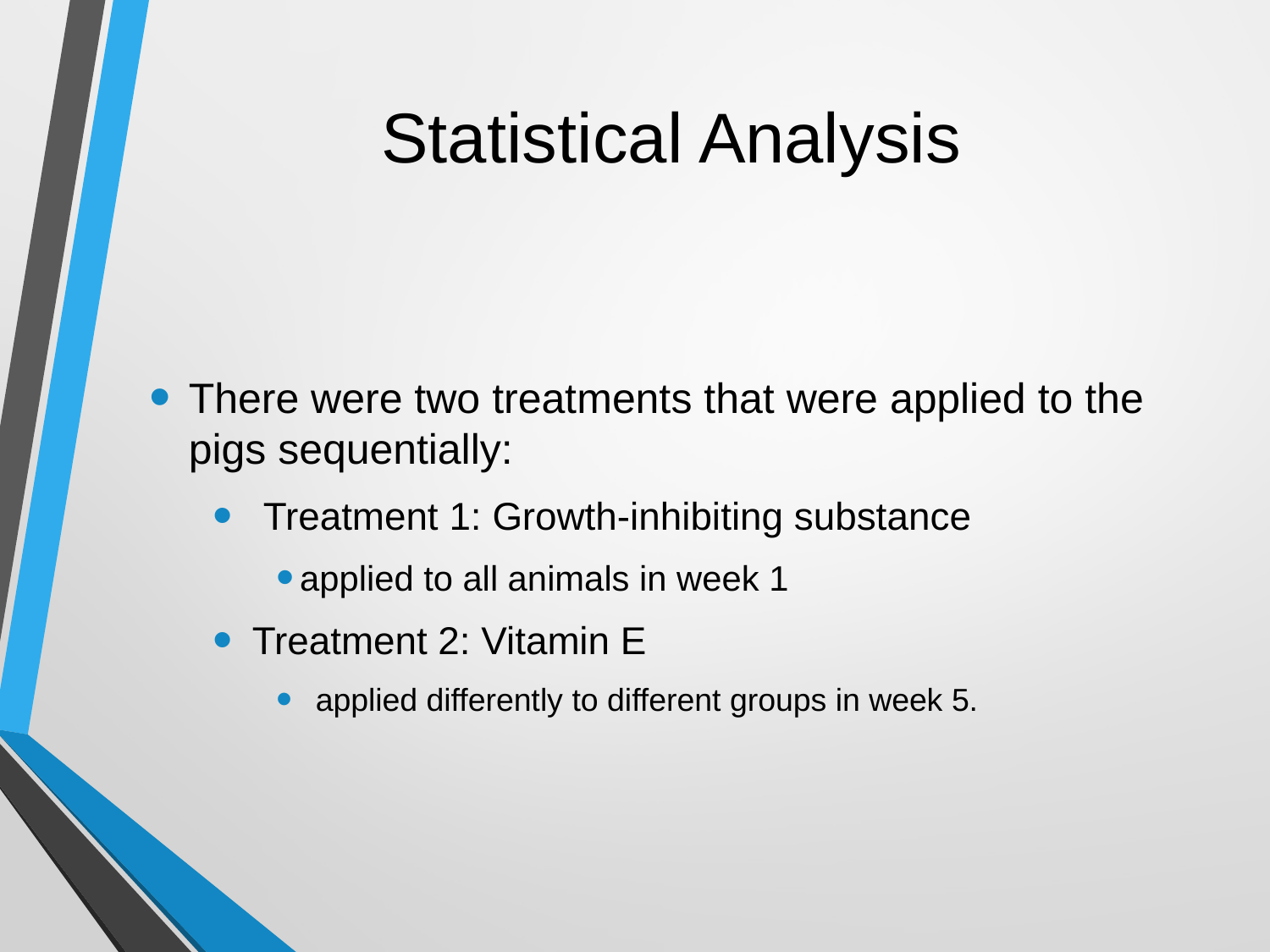

# Statistical Analysis
There were two treatments that were applied to the pigs sequentially:
 Treatment 1: Growth-inhibiting substance
applied to all animals in week 1
Treatment 2: Vitamin E
applied differently to different groups in week 5.